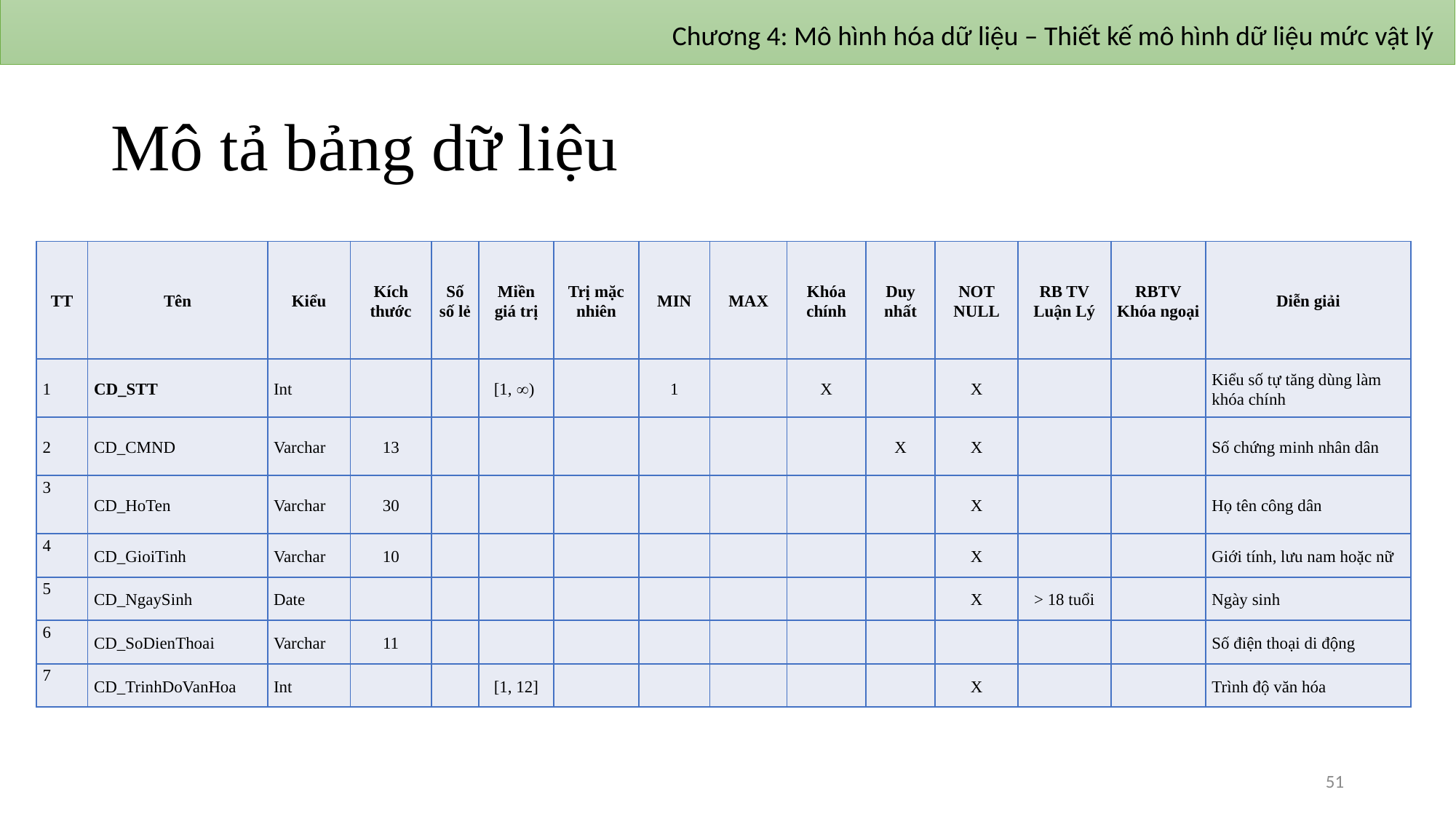

Chương 4: Mô hình hóa dữ liệu – Thiết kế mô hình dữ liệu mức vật lý
# Mô tả bảng dữ liệu
| TT | Tên | Kiểu | Kích thước | Số số lẻ | Miền giá trị | Trị mặc nhiên | MIN | MAX | Khóa chính | Duy nhất | NOT NULL | RB TV Luận Lý | RBTV Khóa ngoại | Diễn giải |
| --- | --- | --- | --- | --- | --- | --- | --- | --- | --- | --- | --- | --- | --- | --- |
| 1 | CD\_STT | Int |  |  | [1, ∞) |  | 1 |  | X |  | X |  |  | Kiểu số tự tăng dùng làm khóa chính |
| 2 | CD\_CMND | Varchar | 13 |  |  |  |  |  |  | X | X |  |  | Số chứng minh nhân dân |
| 3 | CD\_HoTen | Varchar | 30 |  |  |  |  |  |  |  | X |  |  | Họ tên công dân |
| 4 | CD\_GioiTinh | Varchar | 10 |  |  |  |  |  |  |  | X |  |  | Giới tính, lưu nam hoặc nữ |
| 5 | CD\_NgaySinh | Date |  |  |  |  |  |  |  |  | X | > 18 tuổi |  | Ngày sinh |
| 6 | CD\_SoDienThoai | Varchar | 11 |  |  |  |  |  |  |  |  |  |  | Số điện thoại di động |
| 7 | CD\_TrinhDoVanHoa | Int |  |  | [1, 12] |  |  |  |  |  | X |  |  | Trình độ văn hóa |
51